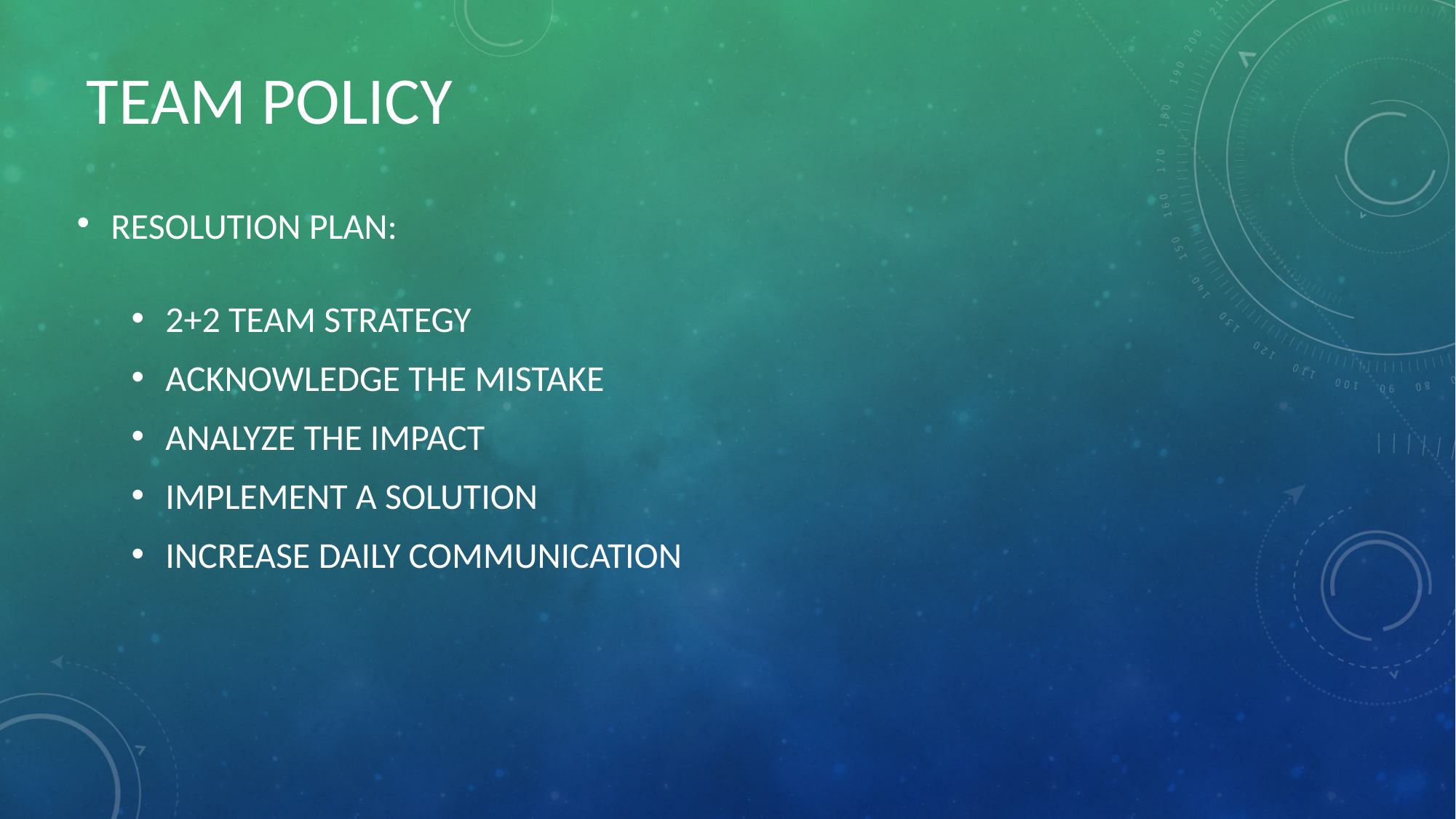

# TEAM POLICY
RESOLUTION PLAN:

2+2 TEAM STRATEGY
ACKNOWLEDGE THE MISTAKE
ANALYZE THE IMPACT
IMPLEMENT A SOLUTION
INCREASE DAILY COMMUNICATION